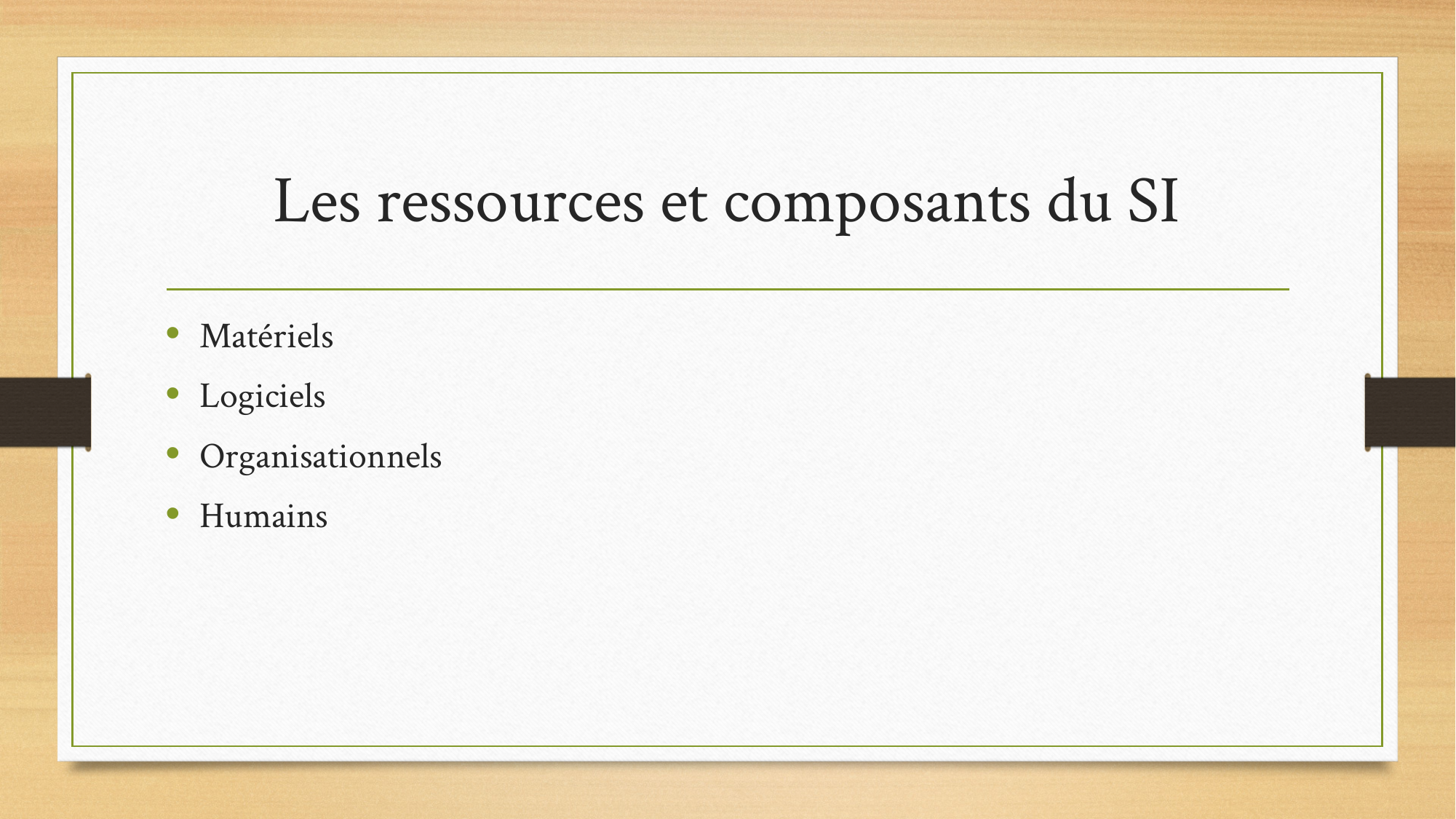

# Les ressources et composants du SI
Matériels
Logiciels
Organisationnels
Humains